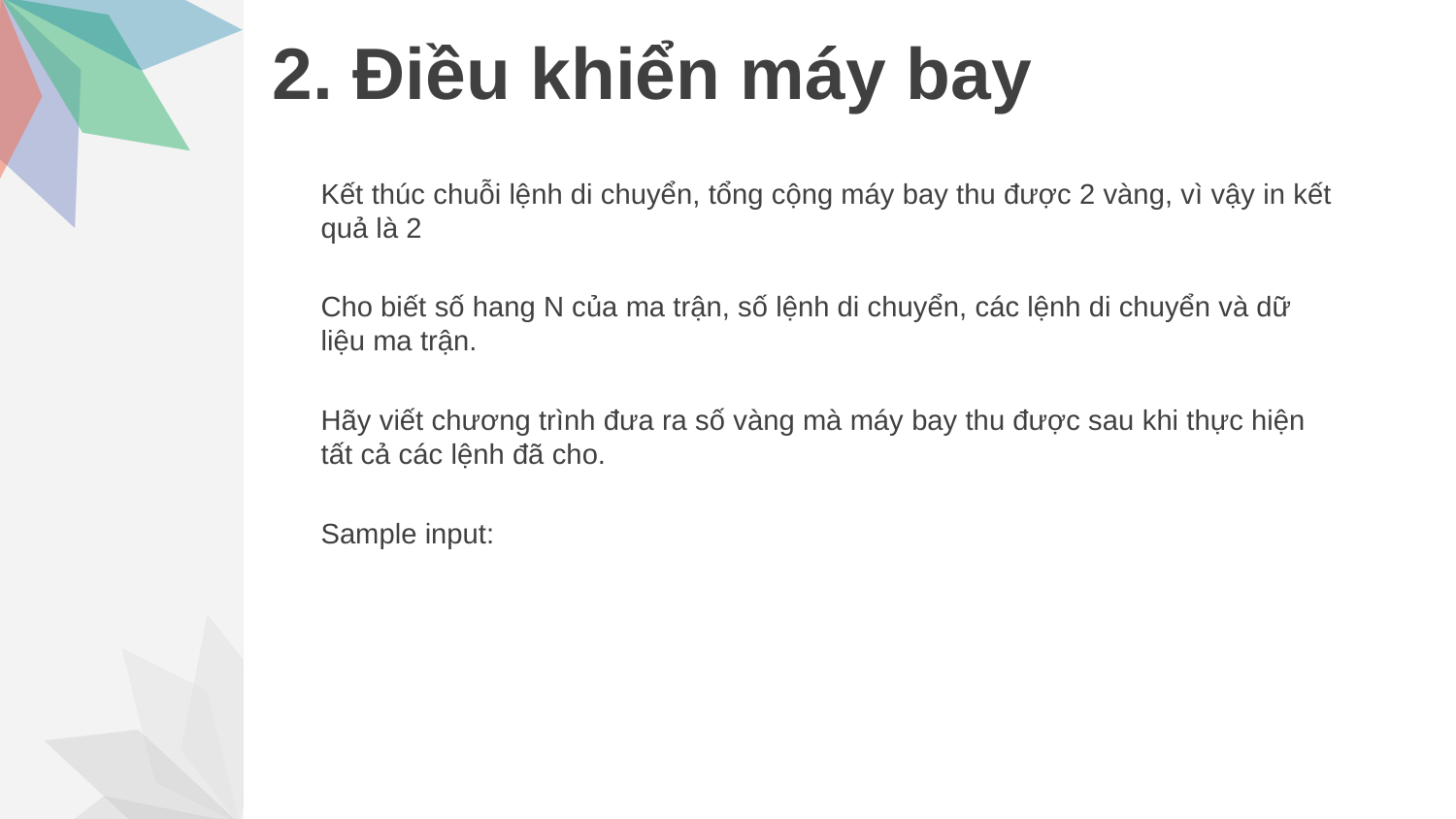

# 2. Điều khiển máy bay
Kết thúc chuỗi lệnh di chuyển, tổng cộng máy bay thu được 2 vàng, vì vậy in kết quả là 2

Cho biết số hang N của ma trận, số lệnh di chuyển, các lệnh di chuyển và dữ liệu ma trận.

Hãy viết chương trình đưa ra số vàng mà máy bay thu được sau khi thực hiện tất cả các lệnh đã cho.

Sample input: